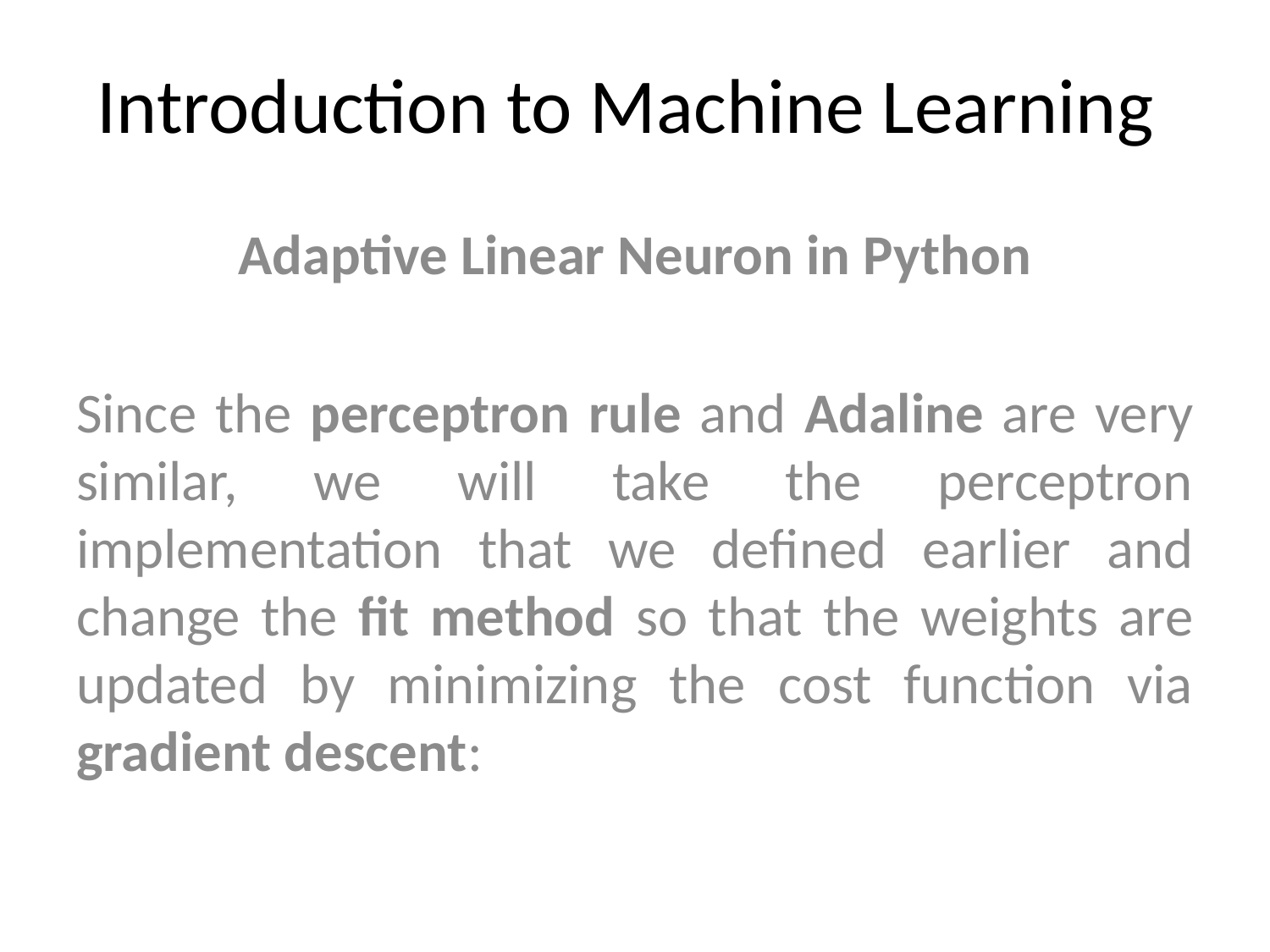

# Introduction to Machine Learning
Adaptive Linear Neuron in Python

Since the perceptron rule and Adaline are very similar, we will take the perceptron implementation that we defined earlier and change the fit method so that the weights are updated by minimizing the cost function via gradient descent: